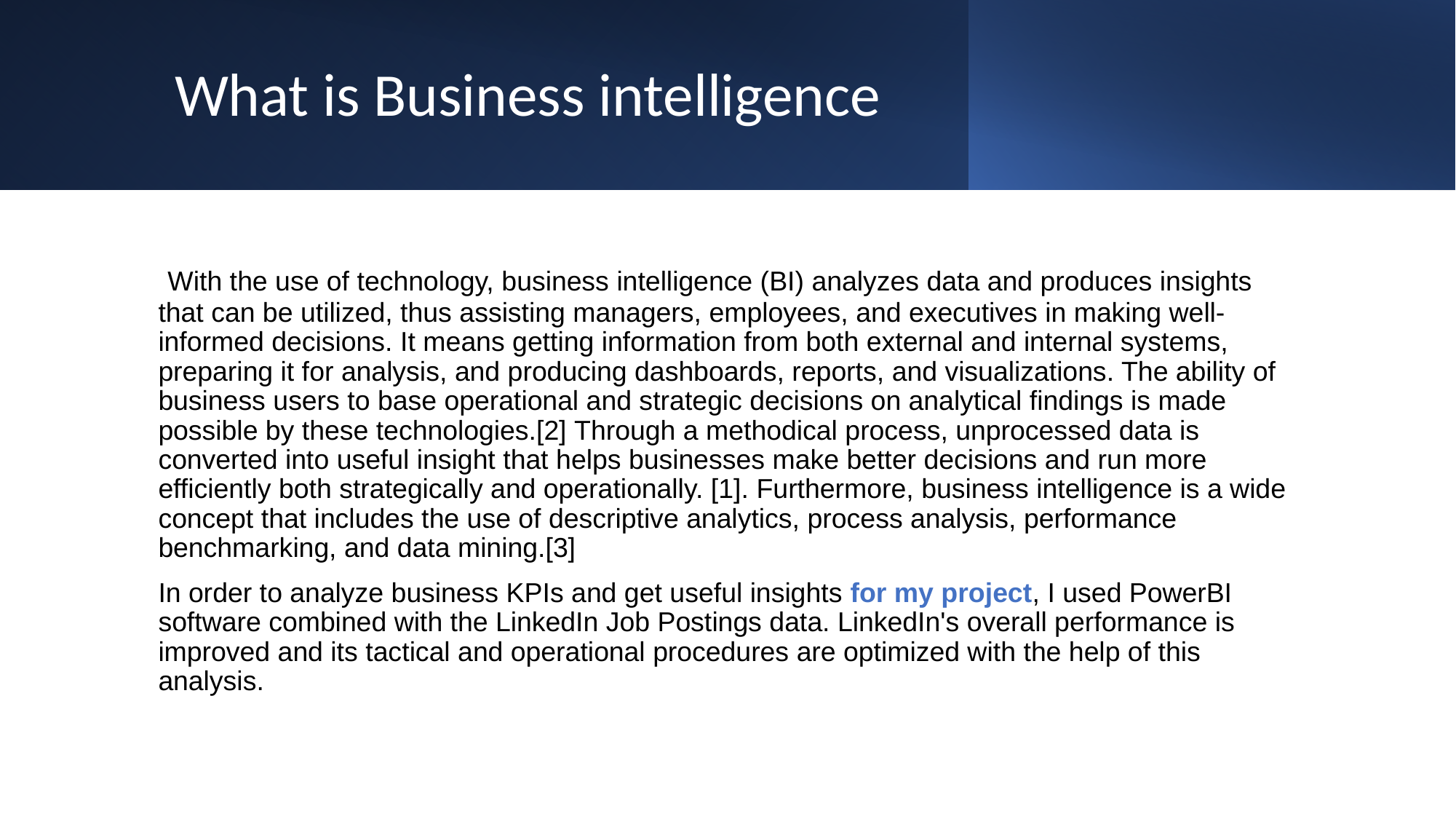

# What is Business intelligence
 With the use of technology, business intelligence (BI) analyzes data and produces insights that can be utilized, thus assisting managers, employees, and executives in making well-informed decisions. It means getting information from both external and internal systems, preparing it for analysis, and producing dashboards, reports, and visualizations. The ability of business users to base operational and strategic decisions on analytical findings is made possible by these technologies.[2] Through a methodical process, unprocessed data is converted into useful insight that helps businesses make better decisions and run more efficiently both strategically and operationally. [1]. Furthermore, business intelligence is a wide concept that includes the use of descriptive analytics, process analysis, performance benchmarking, and data mining.[3]
In order to analyze business KPIs and get useful insights for my project, I used PowerBI software combined with the LinkedIn Job Postings data. LinkedIn's overall performance is improved and its tactical and operational procedures are optimized with the help of this analysis.